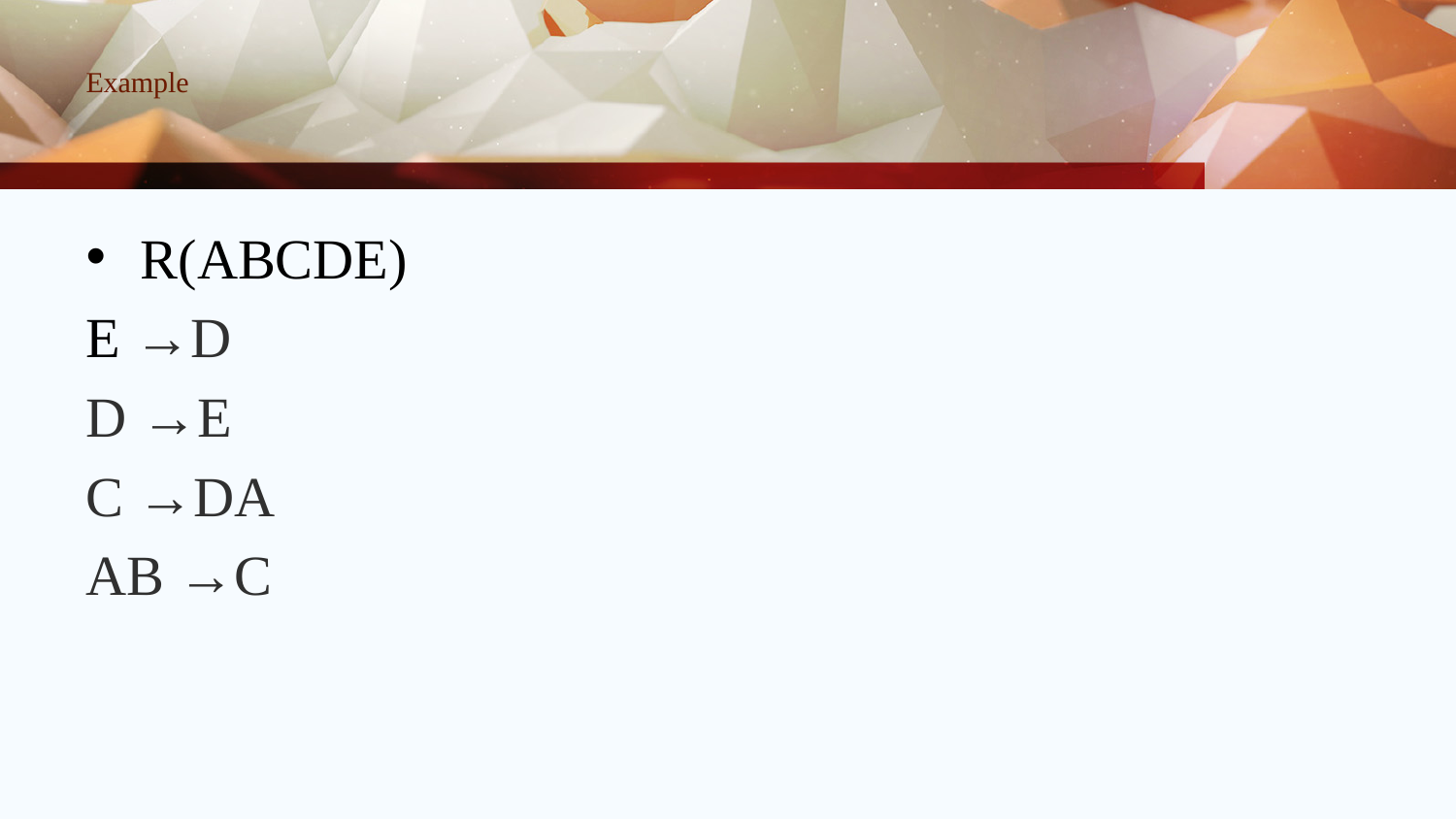

# Example
R(ABCDE)
E →D
D →E
C →DA
AB →C